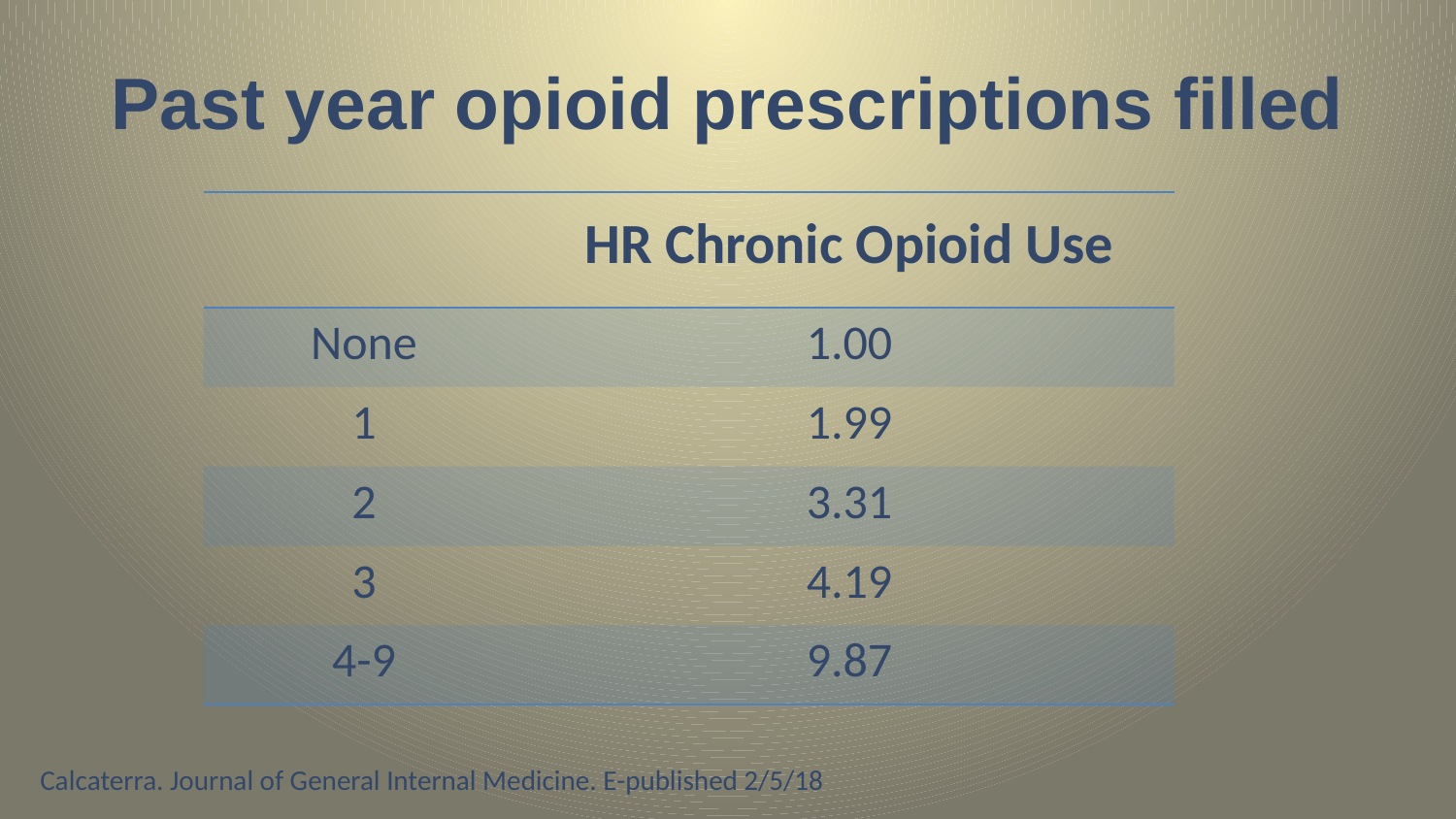

# Past year opioid prescriptions filled
|  | HR Chronic Opioid Use |
| --- | --- |
| None | 1.00 |
| 1 | 1.99 |
| 2 | 3.31 |
| 3 | 4.19 |
| 4-9 | 9.87 |
Calcaterra. Journal of General Internal Medicine. E-published 2/5/18